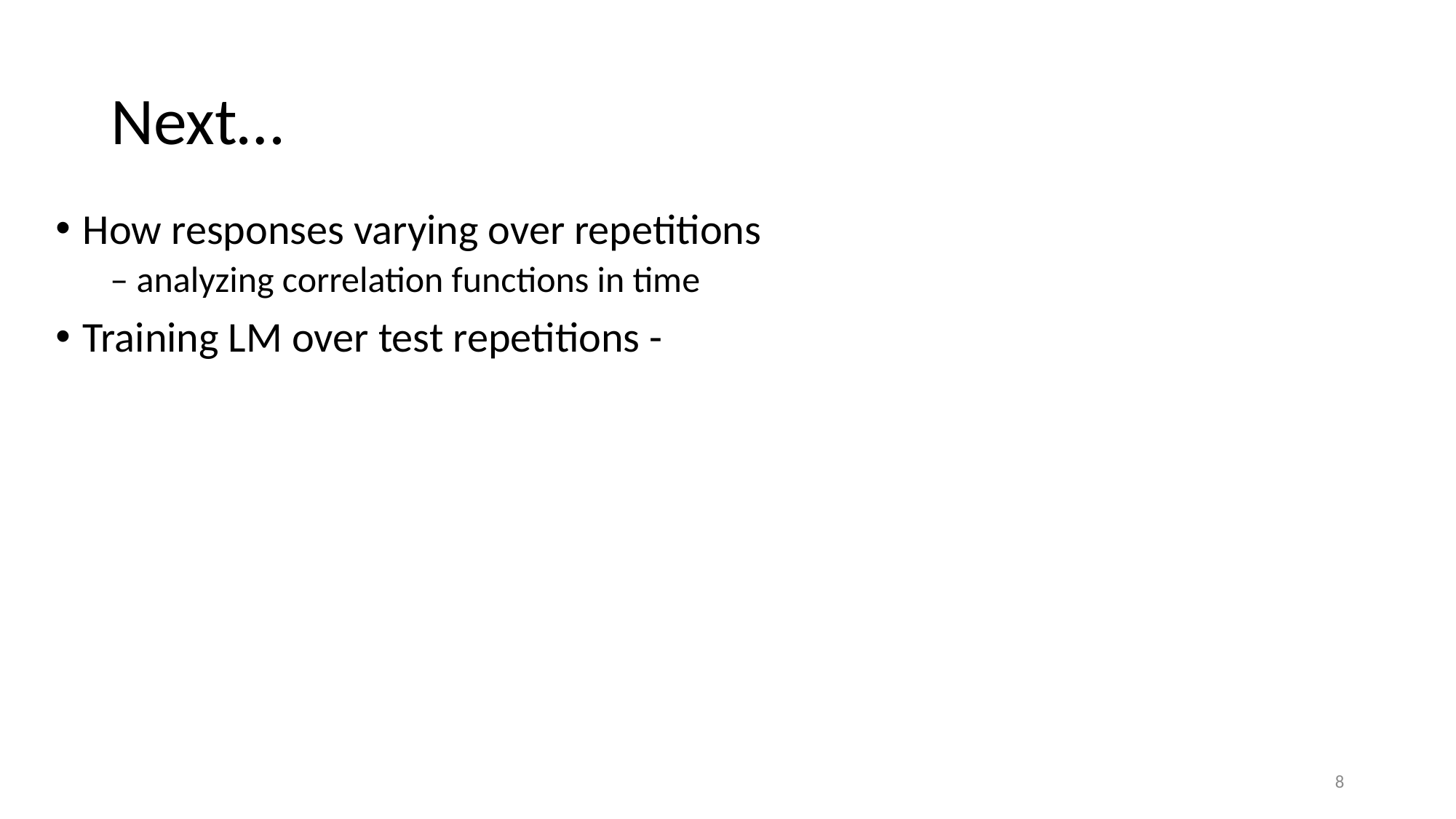

# Next…
How responses varying over repetitions
– analyzing correlation functions in time
Training LM over test repetitions -
8